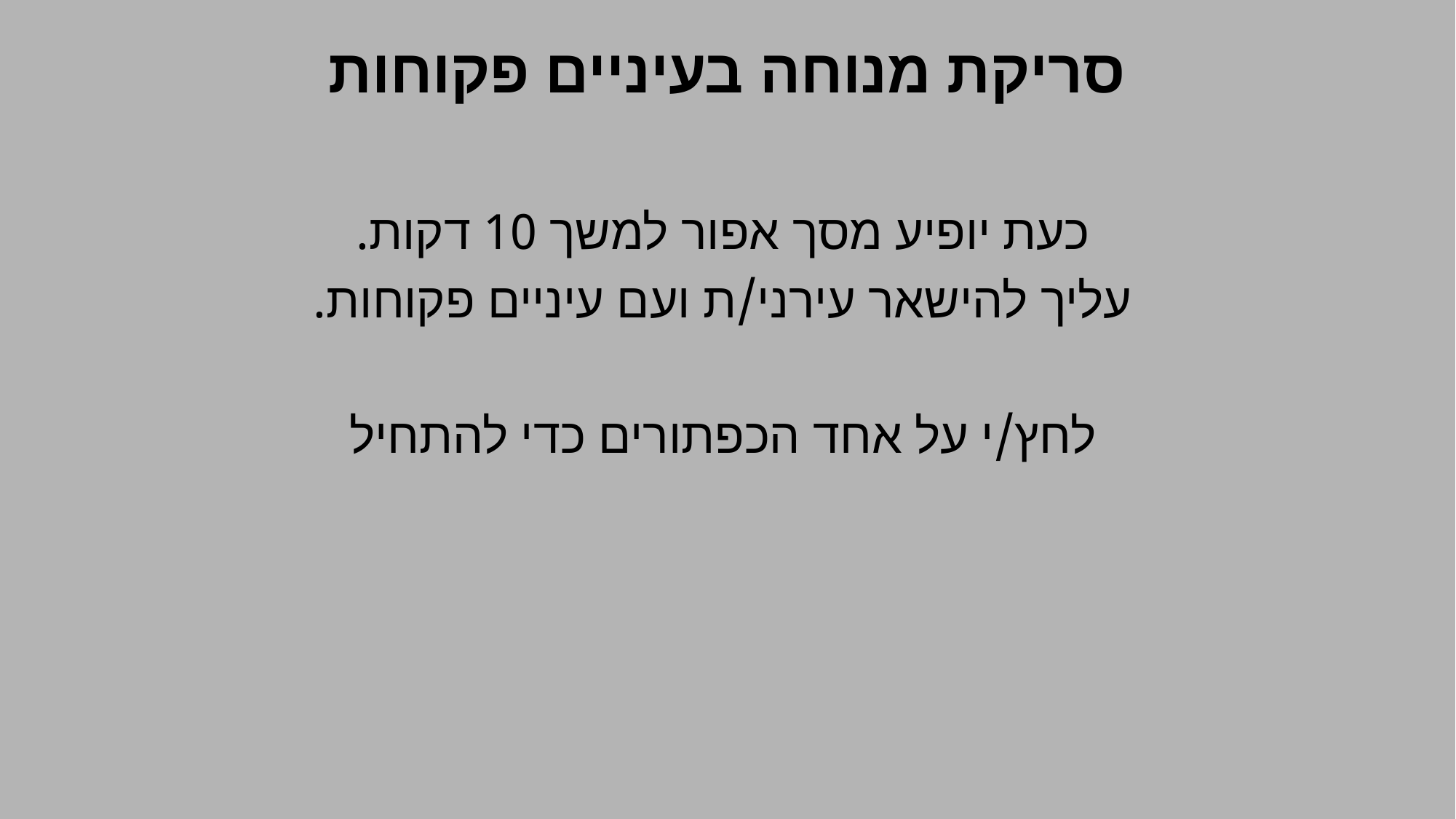

# סריקת מנוחה בעיניים פקוחות

כעת יופיע מסך אפור למשך 10 דקות.
עליך להישאר עירני/ת ועם עיניים פקוחות.

לחץ/י על אחד הכפתורים כדי להתחיל